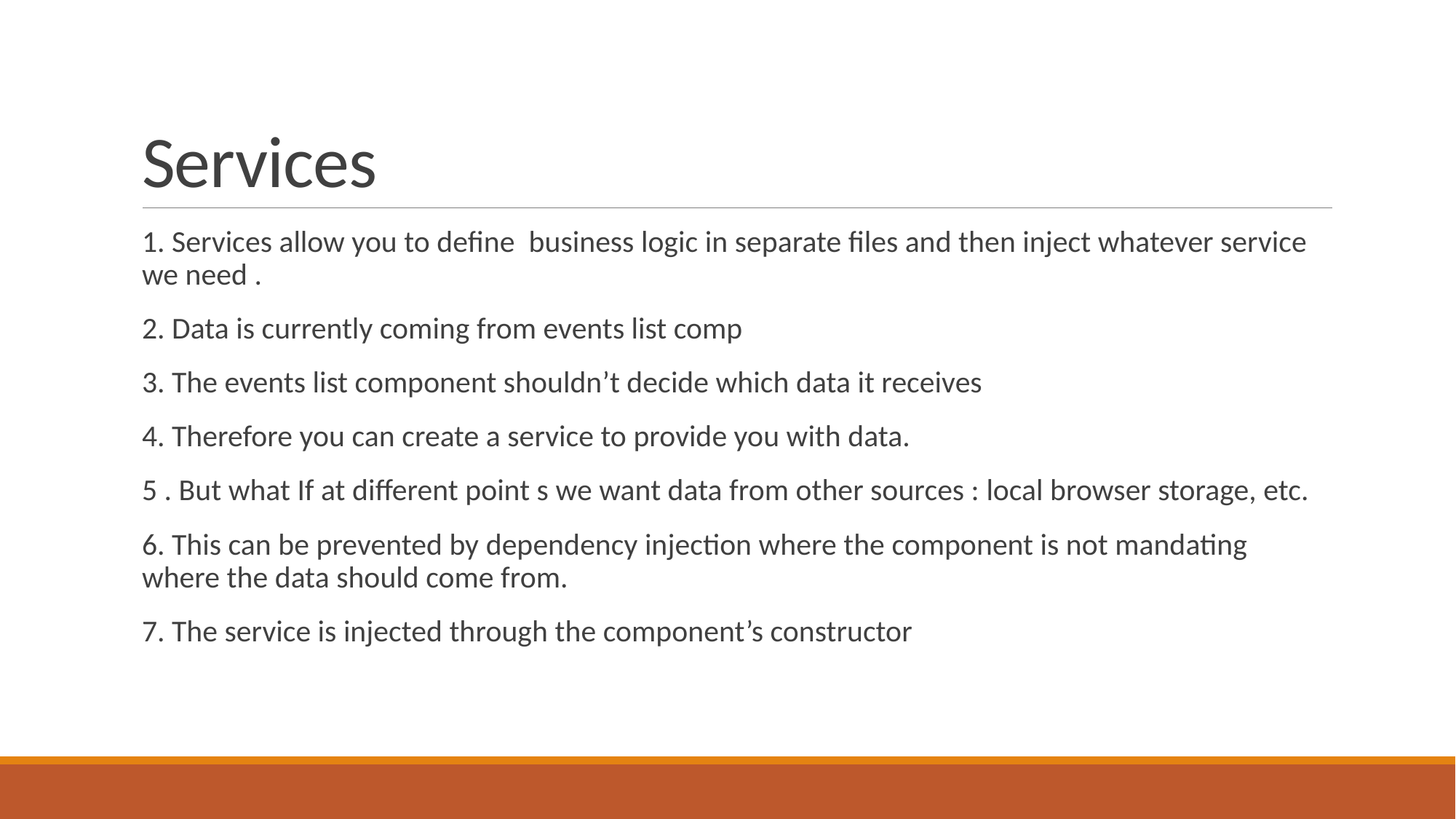

# Services
1. Services allow you to define  business logic in separate files and then inject whatever service we need .
2. Data is currently coming from events list comp
3. The events list component shouldn’t decide which data it receives
4. Therefore you can create a service to provide you with data.
5 . But what If at different point s we want data from other sources : local browser storage, etc.
6. This can be prevented by dependency injection where the component is not mandating where the data should come from.
7. The service is injected through the component’s constructor